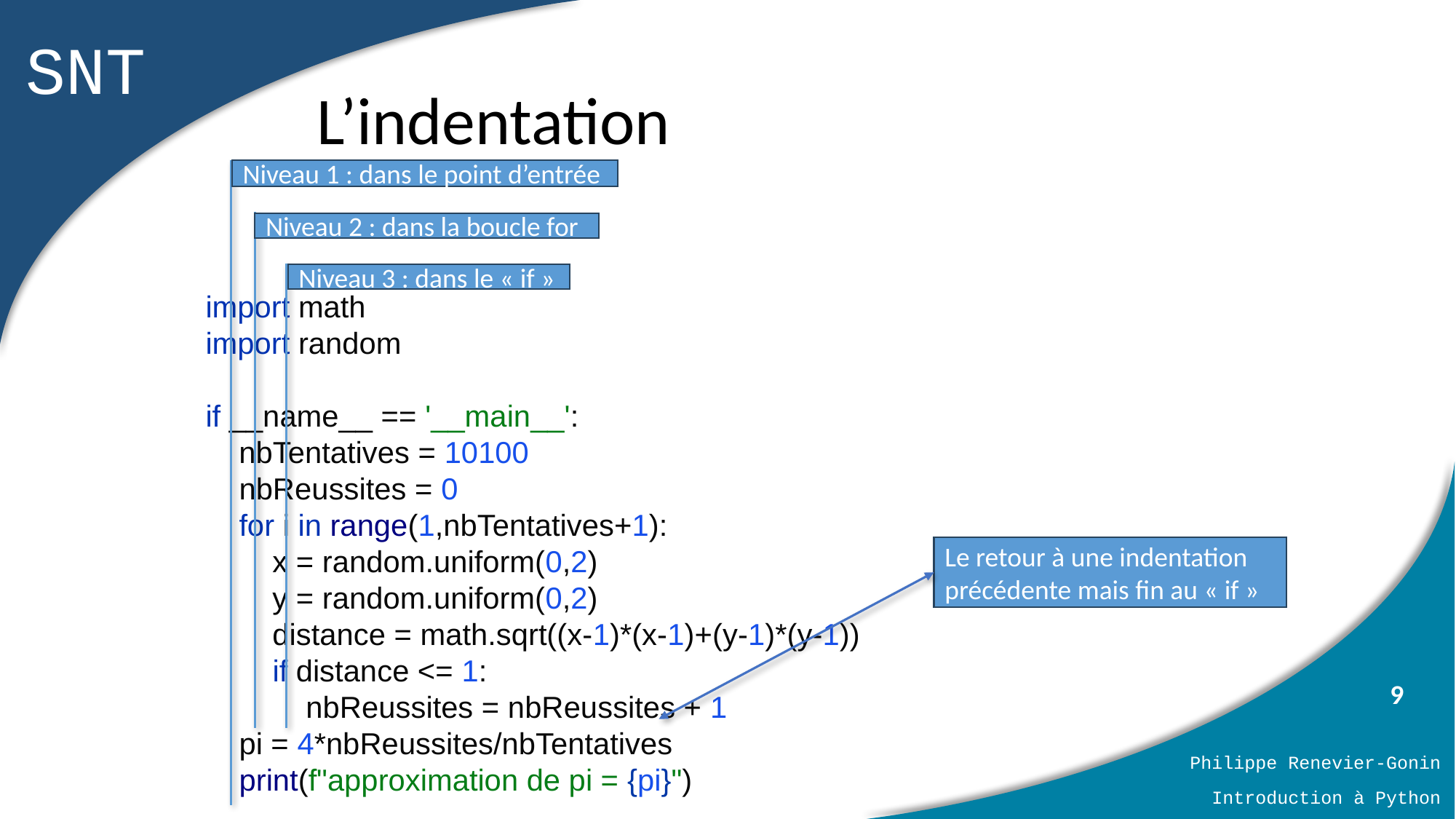

# L’indentation
Niveau 1 : dans le point d’entrée
Niveau 2 : dans la boucle for
Niveau 3 : dans le « if »
import math
import random
if __name__ == '__main__':
    nbTentatives = 10100
    nbReussites = 0
    for i in range(1,nbTentatives+1):
        x = random.uniform(0,2)
        y = random.uniform(0,2)
        distance = math.sqrt((x-1)*(x-1)+(y-1)*(y-1))
        if distance <= 1:
            nbReussites = nbReussites + 1
    pi = 4*nbReussites/nbTentatives
    print(f"approximation de pi = {pi}")
Le retour à une indentation précédente mais fin au « if »